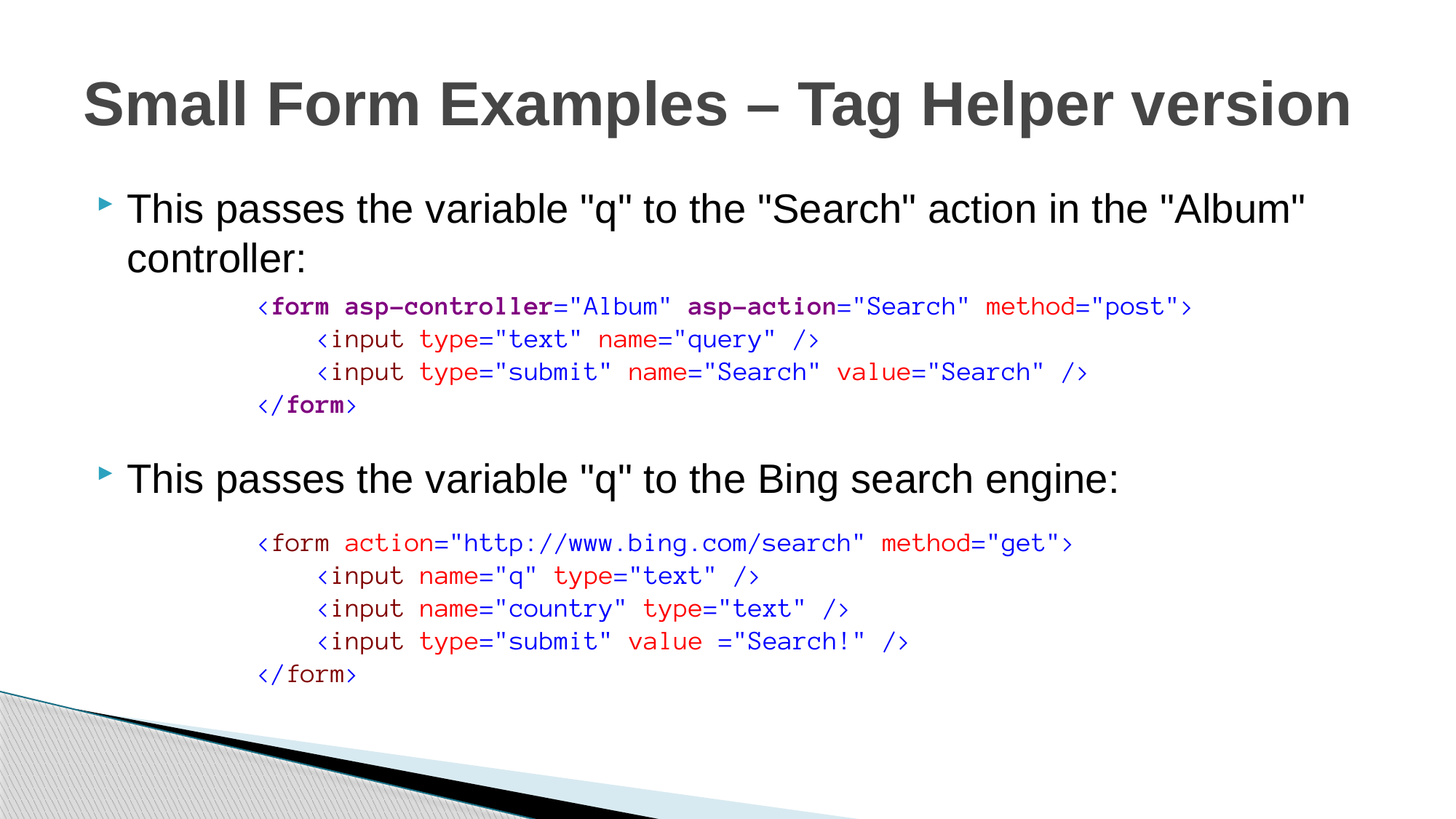

# Small Form Examples – Tag Helper version
This passes the variable "q" to the "Search" action in the "Album" controller:

This passes the variable "q" to the Bing search engine:
<form asp-controller="Album" asp-action="Search" method="post">
    <input type="text" name="query" />
    <input type="submit" name="Search" value="Search" />
</form>
<form action="http://www.bing.com/search" method="get">
    <input name="q" type="text" />
    <input name="country" type="text" />
    <input type="submit" value ="Search!" />
</form>